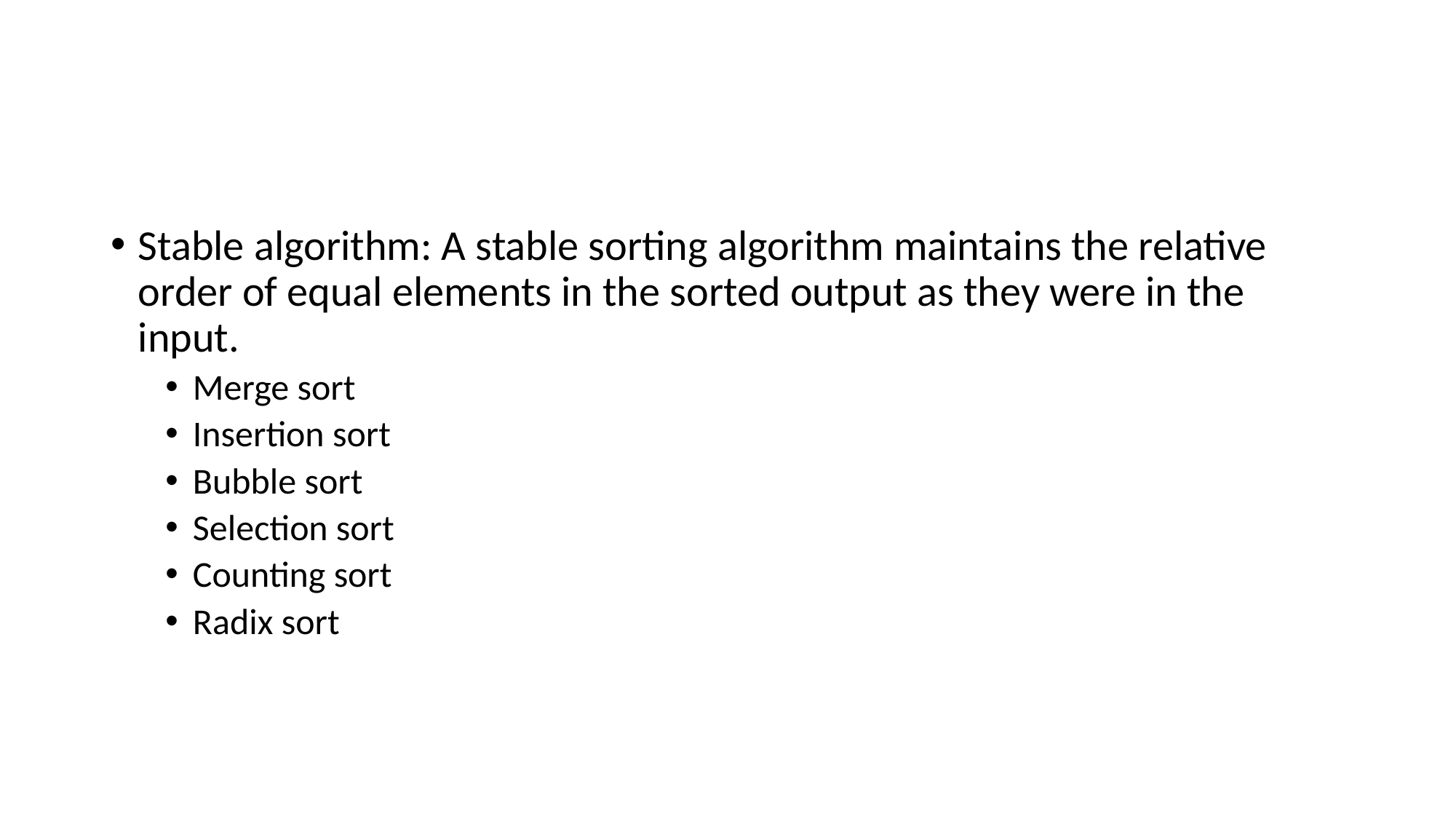

#
Stable algorithm: A stable sorting algorithm maintains the relative order of equal elements in the sorted output as they were in the input.
Merge sort
Insertion sort
Bubble sort
Selection sort
Counting sort
Radix sort